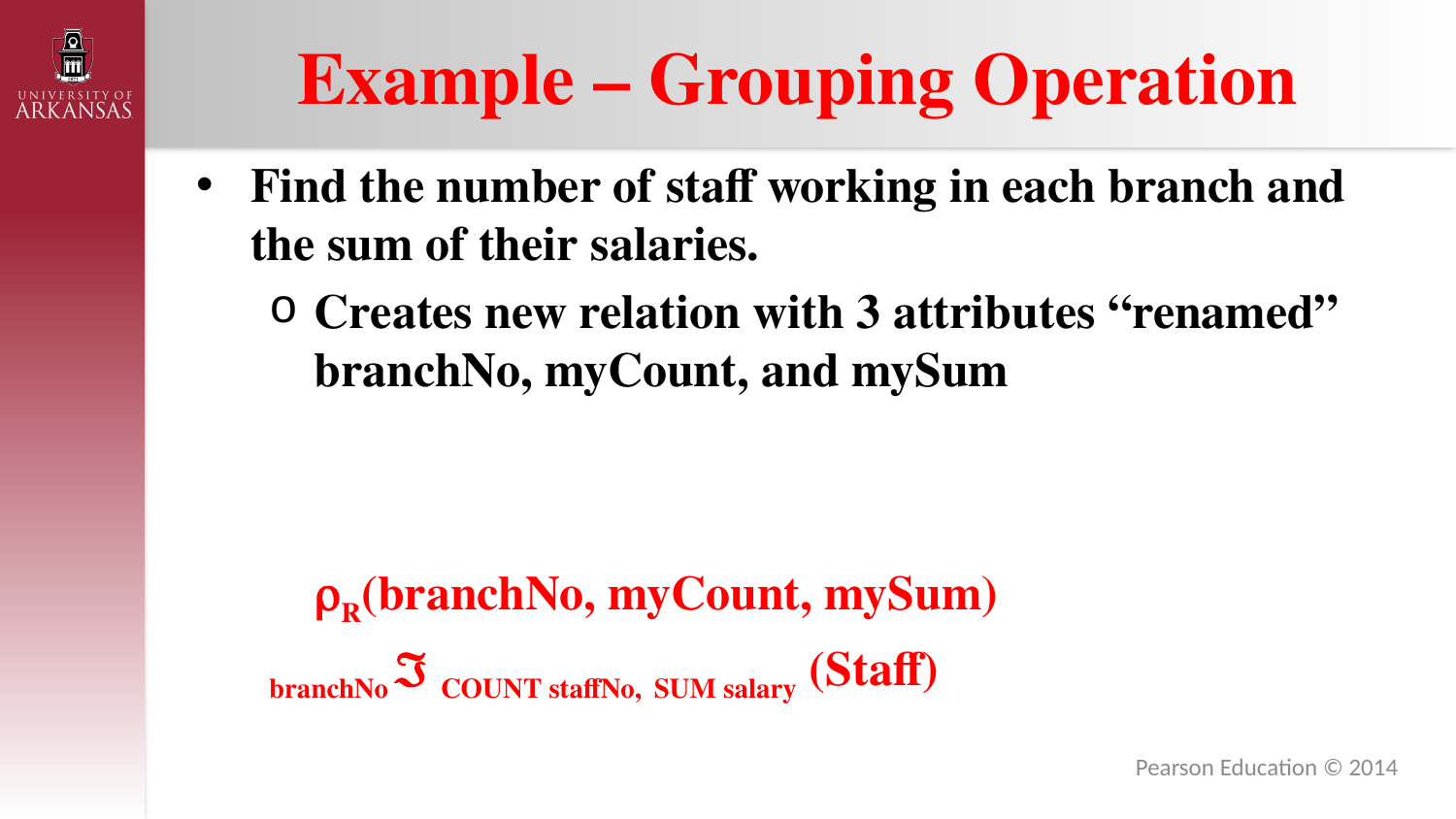

# Example – Grouping Operation
Find the number of staff working in each branch and the sum of their salaries.
Creates new relation with 3 attributes “renamed” branchNo, myCount, and mySum

	ρR(branchNo, myCount, mySum)
branchNo ℑ COUNT staffNo, SUM salary (Staff)

Pearson Education © 2014